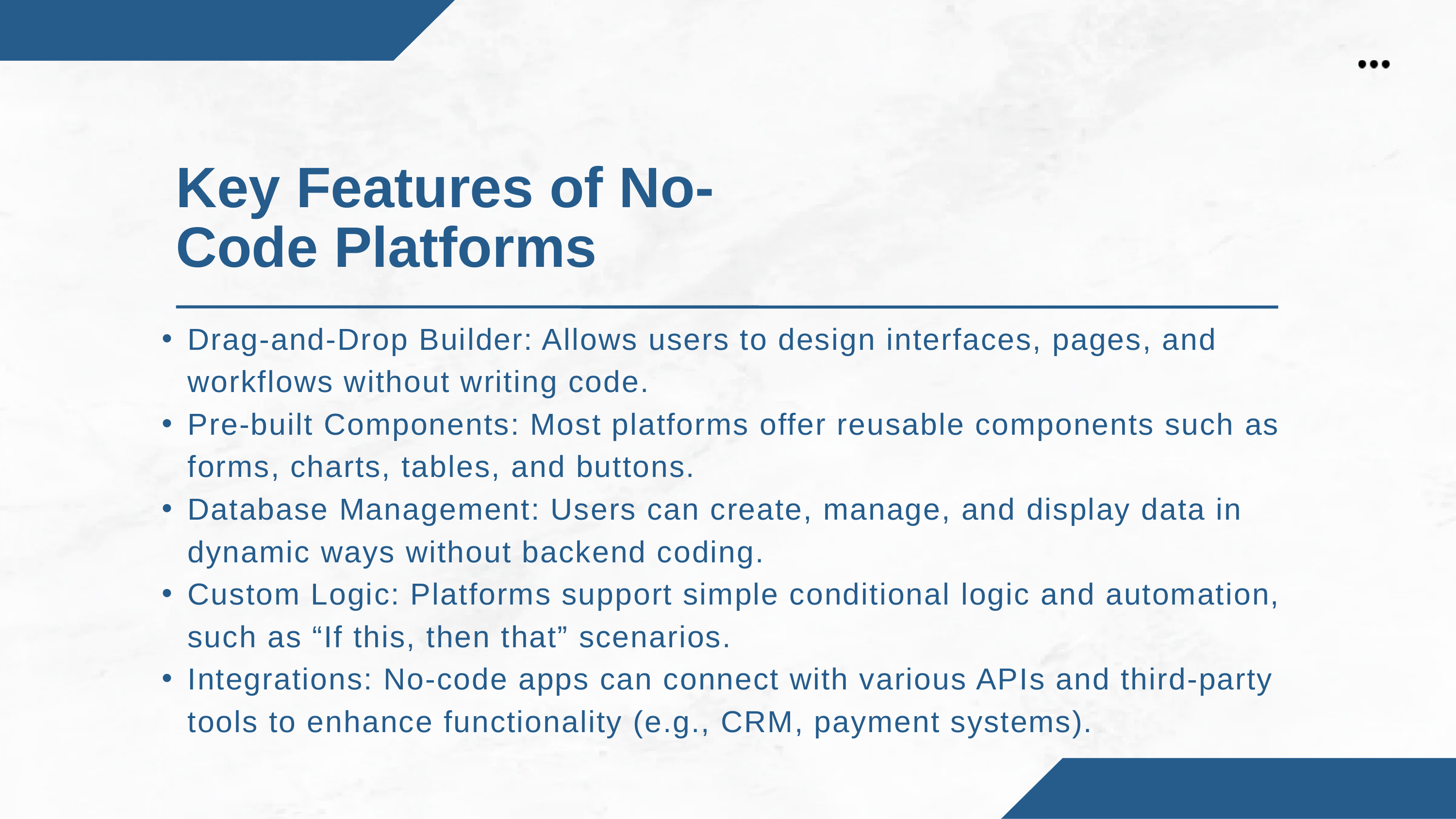

Key Features of No-Code Platforms

Drag-and-Drop Builder: Allows users to design interfaces, pages, and workflows without writing code.
Pre-built Components: Most platforms offer reusable components such as forms, charts, tables, and buttons.
Database Management: Users can create, manage, and display data in dynamic ways without backend coding.
Custom Logic: Platforms support simple conditional logic and automation, such as “If this, then that” scenarios.
Integrations: No-code apps can connect with various APIs and third-party tools to enhance functionality (e.g., CRM, payment systems).